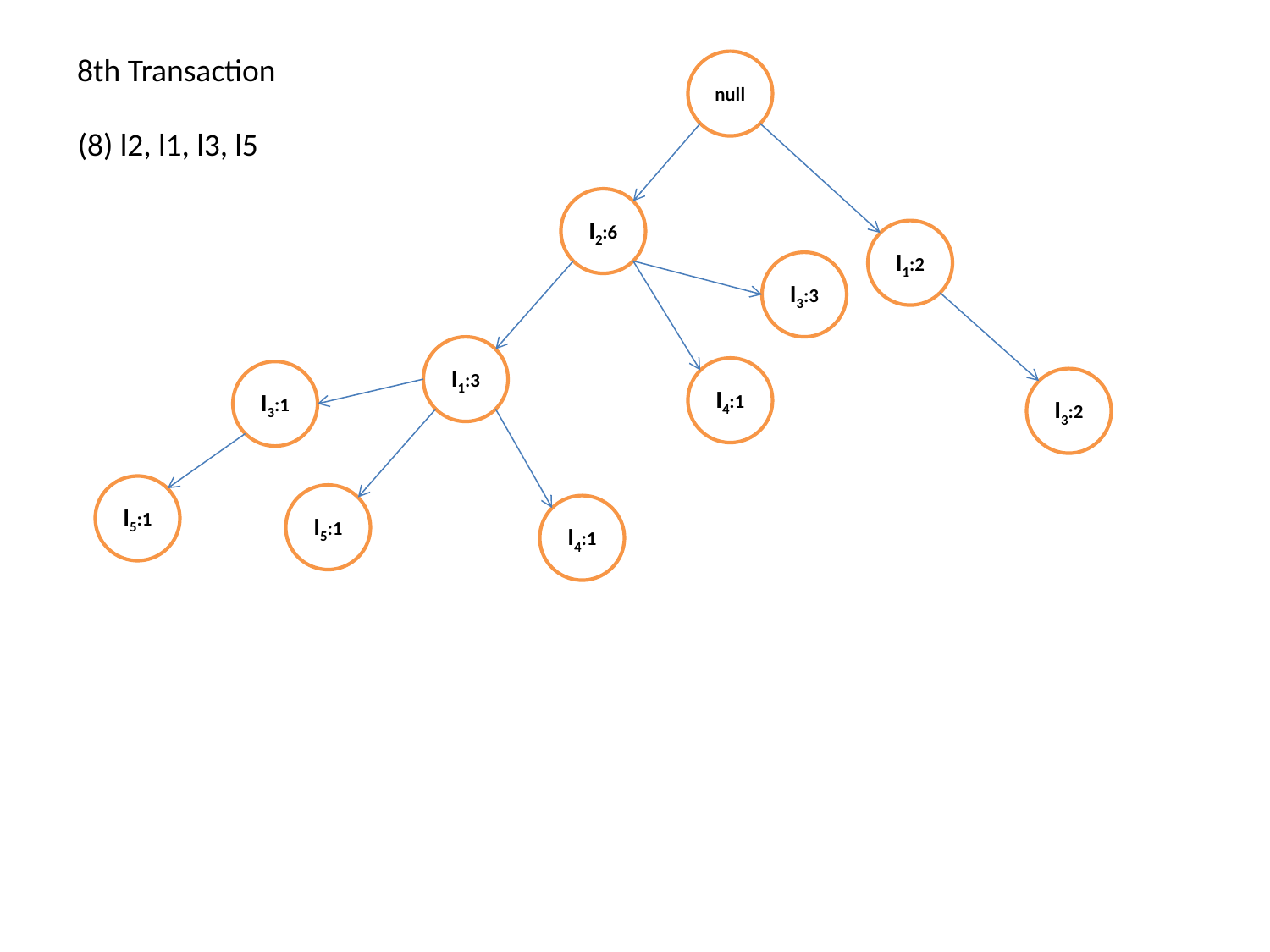

8th Transaction
null
(8) l2, l1, l3, l5
I2:6
I1:2
I3:3
I1:3
I4:1
I3:1
I3:2
I5:1
I5:1
I4:1